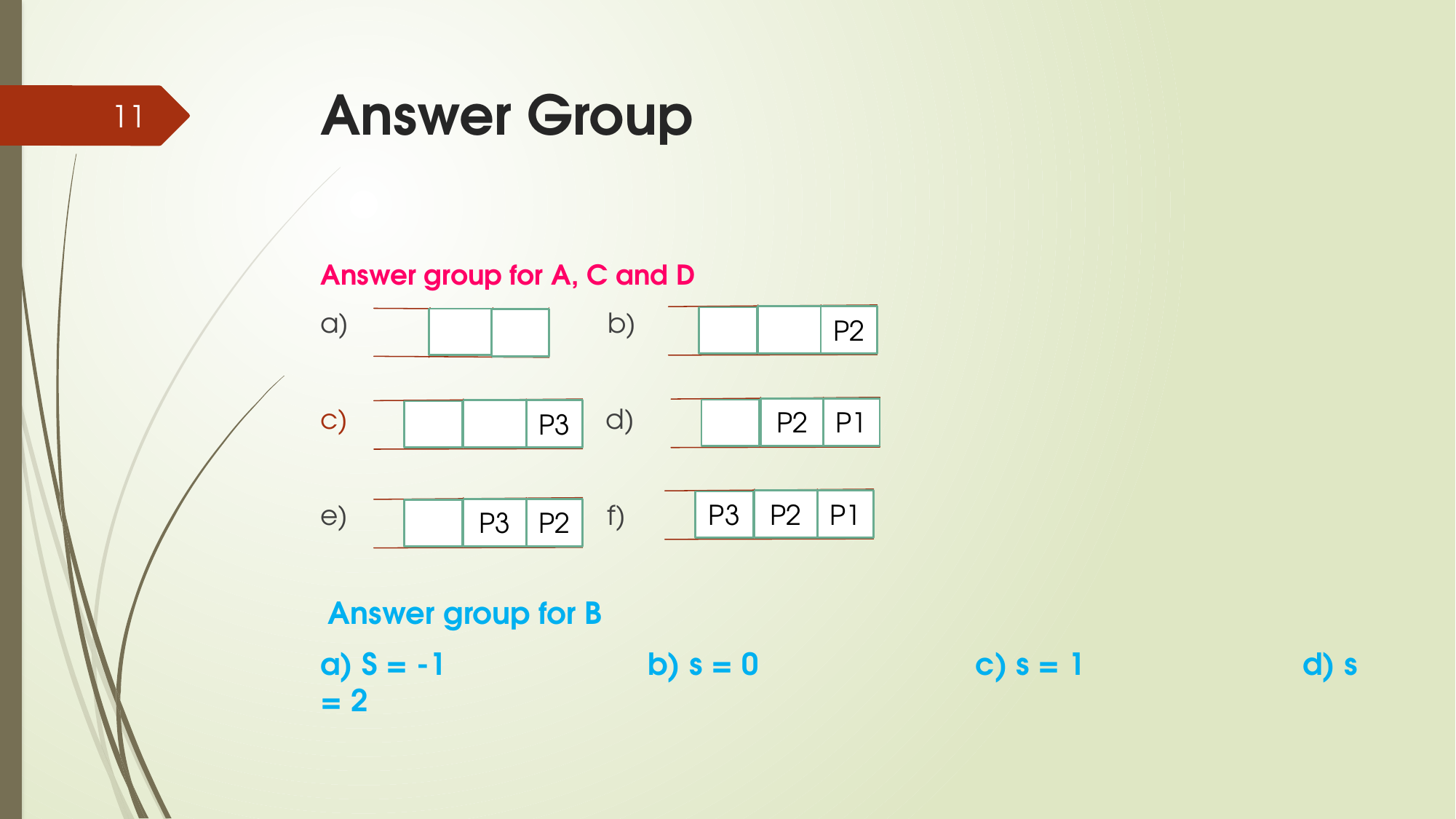

# Answer Group
11
Answer group for A, C and D
a)                                  b)

                                d)

e)                                  f)

 Answer group for B
a) S = -1		b) s = 0		c) s = 1		d) s = 2

P2

P2
P1

P3

P2
P1
P3
P3
P2